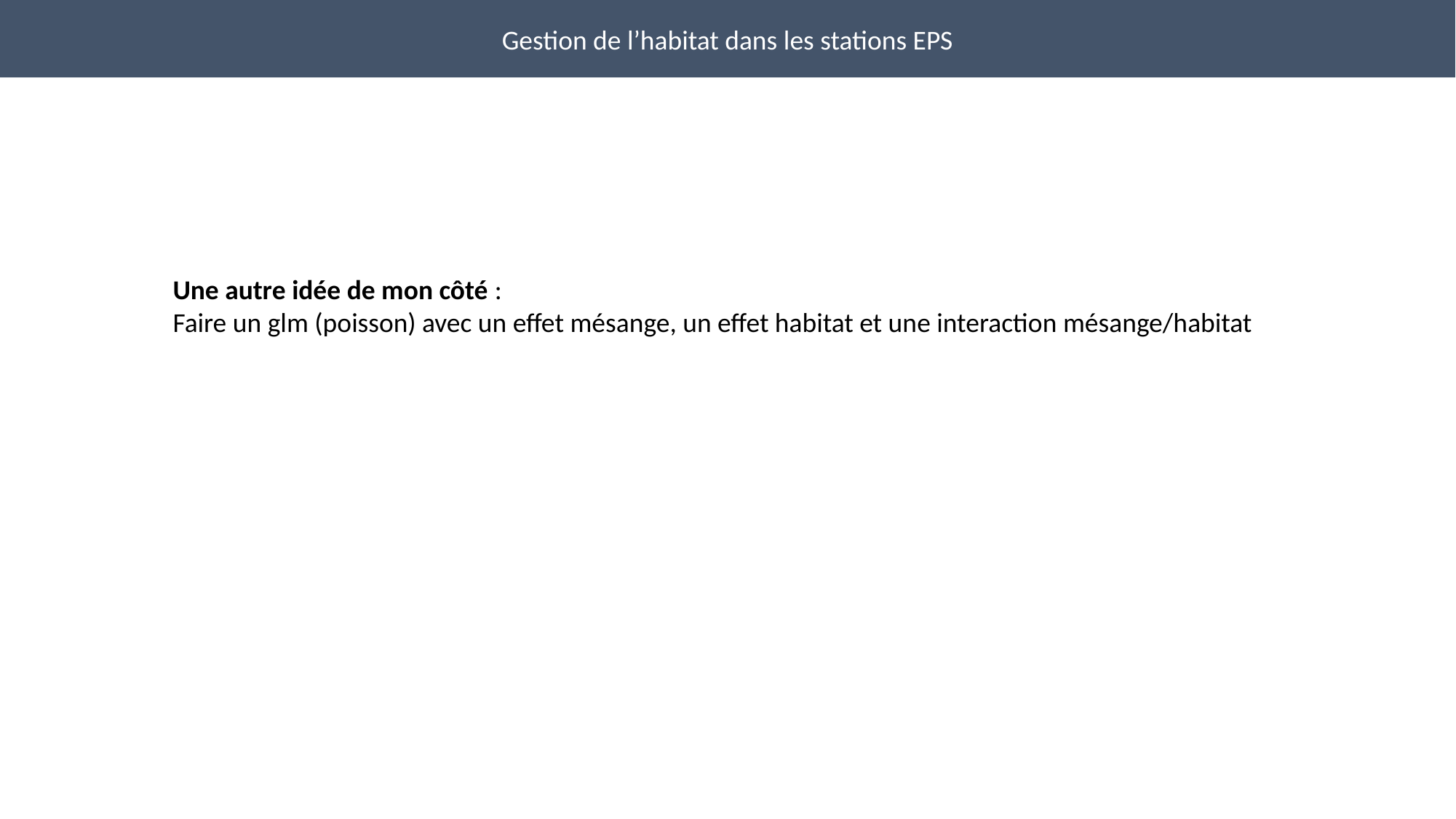

Gestion de l’habitat dans les stations EPS
Une autre idée de mon côté :
Faire un glm (poisson) avec un effet mésange, un effet habitat et une interaction mésange/habitat